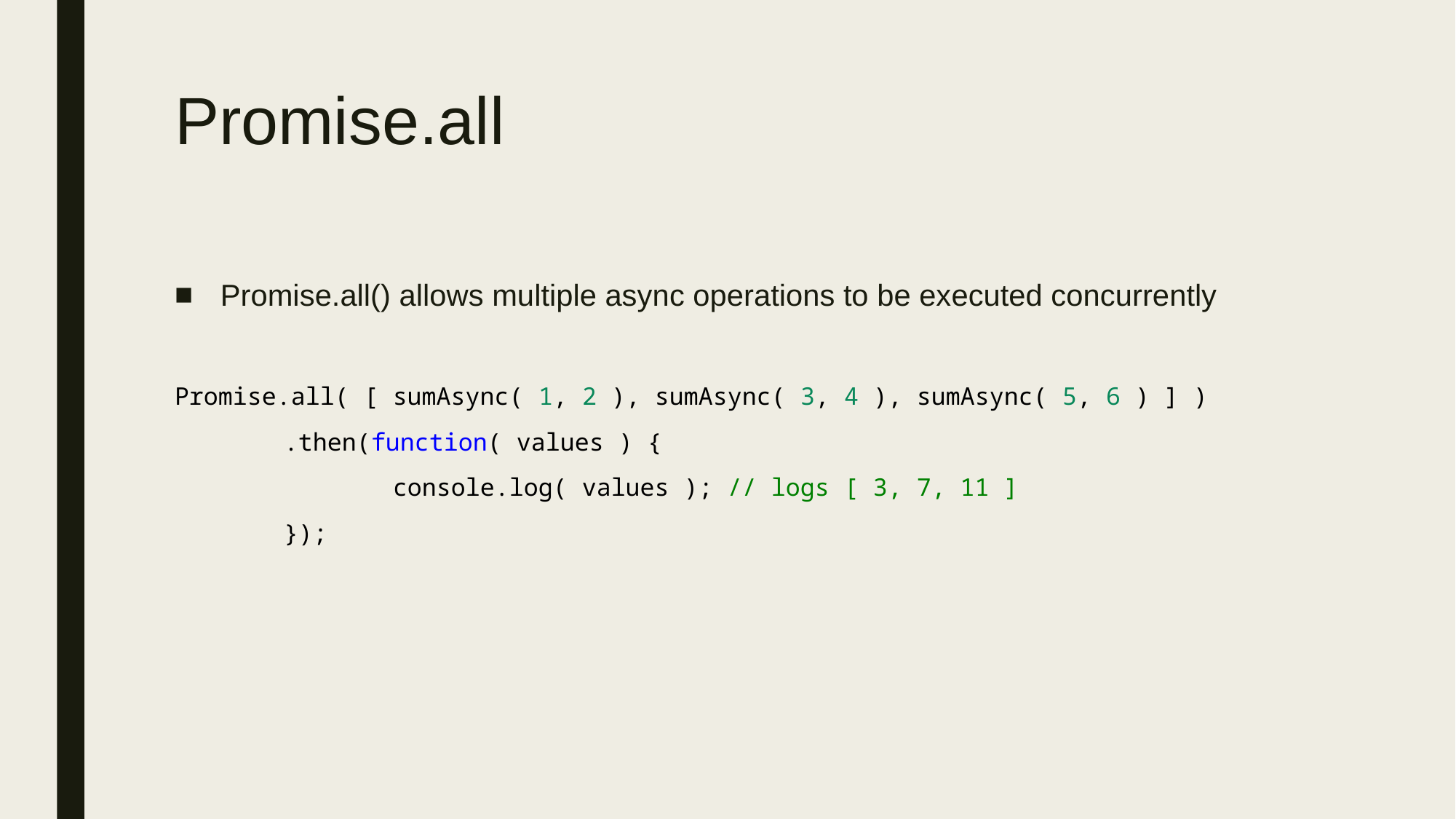

# Promise.all
Promise.all() allows multiple async operations to be executed concurrently

Promise.all( [ sumAsync( 1, 2 ), sumAsync( 3, 4 ), sumAsync( 5, 6 ) ] )
	.then(function( values ) {
		console.log( values ); // logs [ 3, 7, 11 ]
	});